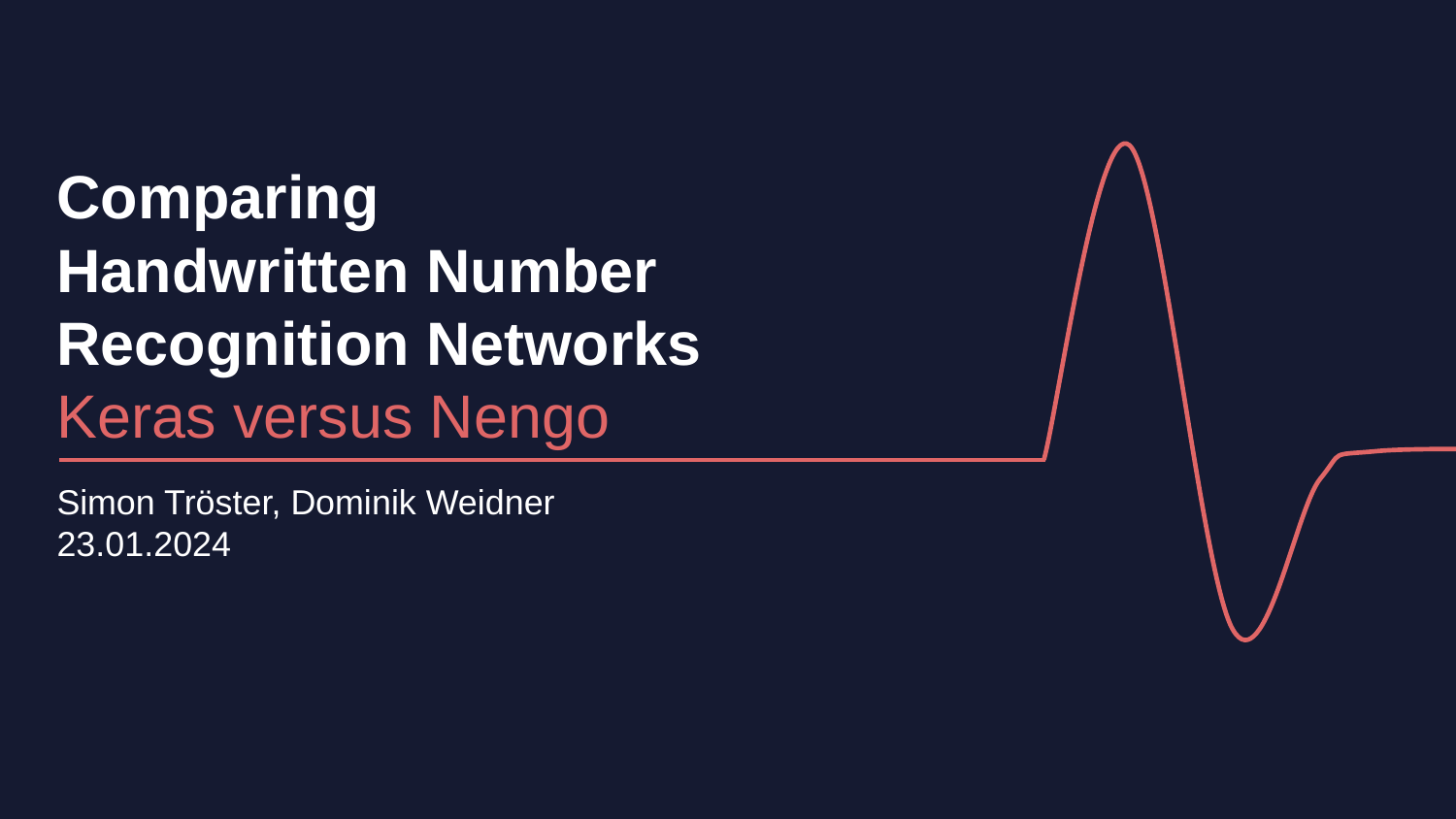

# Comparing
Handwritten Number
Recognition Networks

Keras versus Nengo
Simon Tröster, Dominik Weidner			        23.01.2024